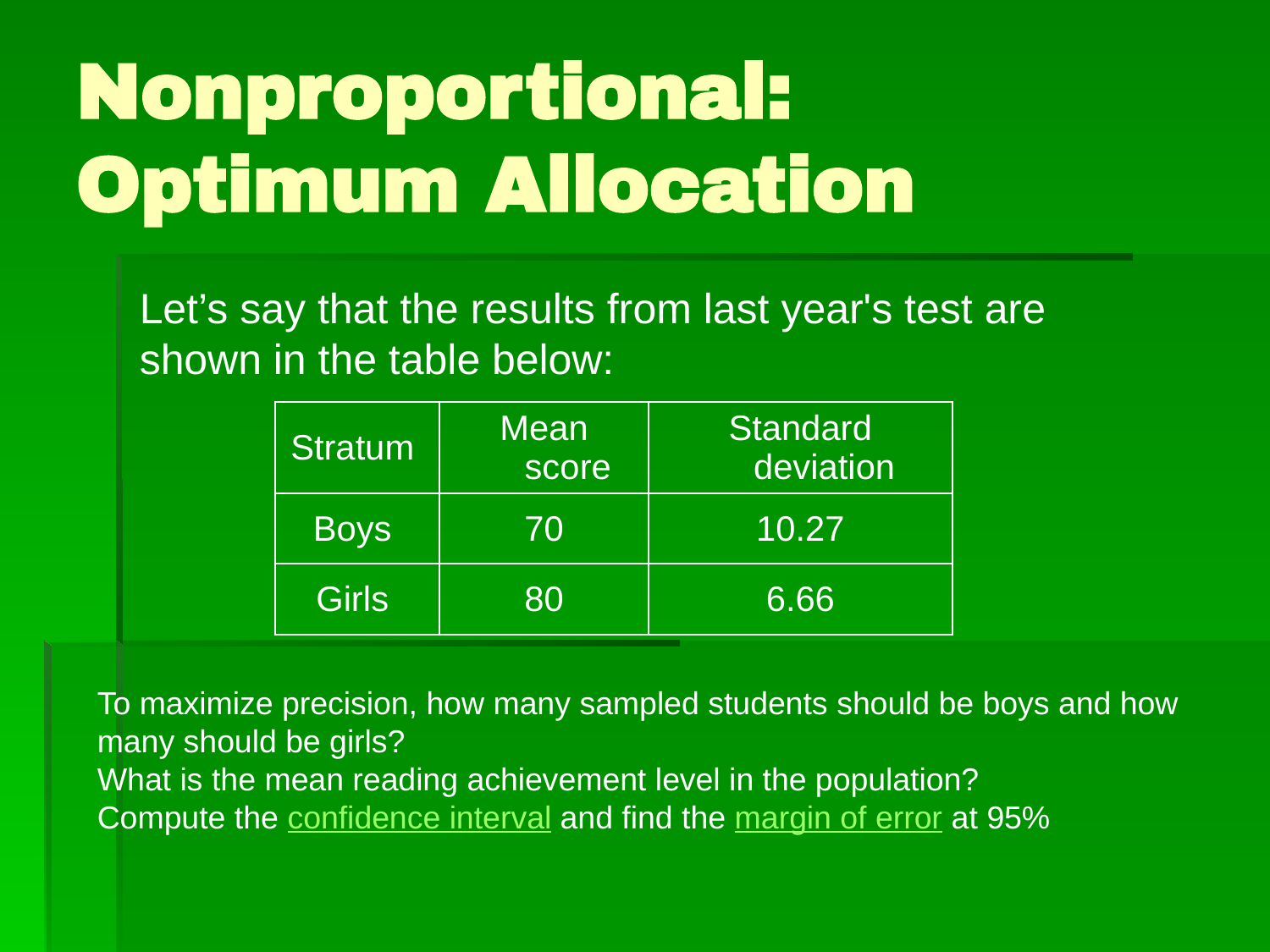

# Nonproportional:     Optimum Allocation
Let’s say that the results from last year's test are shown in the table below:

| Stratum | Mean score | Standard deviation |
| --- | --- | --- |
| Boys | 70 | 10.27 |
| Girls | 80 | 6.66 |
To maximize precision, how many sampled students should be boys and how many should be girls?
What is the mean reading achievement level in the population?
Compute the confidence interval and find the margin of error at 95%